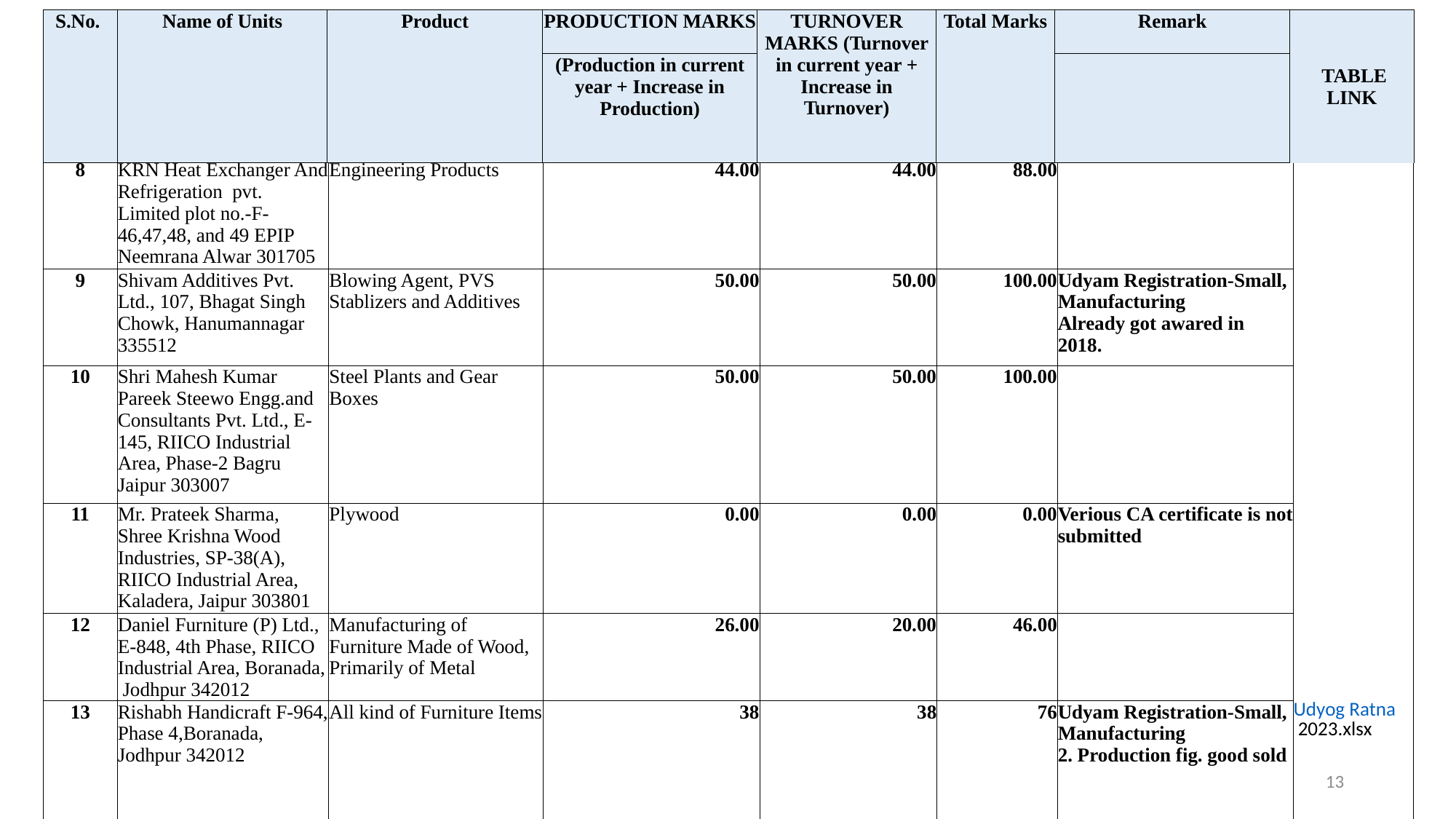

| S.No. | Name of Units | Product | PRODUCTION MARKS | TURNOVER MARKS (Turnover in current year + Increase in Turnover) | Total Marks | Remark | TABLE LINK |
| --- | --- | --- | --- | --- | --- | --- | --- |
|  |  |  | (Production in current year + Increase in Production) |  |  |  |  |
| 8 | KRN Heat Exchanger And Refrigeration pvt. Limited plot no.-F-46,47,48, and 49 EPIP Neemrana Alwar 301705 | Engineering Products | 44.00 | 44.00 | 88.00 |  | Udyog Ratna 2023.xlsx |
| --- | --- | --- | --- | --- | --- | --- | --- |
| 9 | Shivam Additives Pvt. Ltd., 107, Bhagat Singh Chowk, Hanumannagar 335512 | Blowing Agent, PVS Stablizers and Additives | 50.00 | 50.00 | 100.00 | Udyam Registration-Small, Manufacturing Already got awared in 2018. |  |
| 10 | Shri Mahesh Kumar Pareek Steewo Engg.and Consultants Pvt. Ltd., E-145, RIICO Industrial Area, Phase-2 Bagru Jaipur 303007 | Steel Plants and Gear Boxes | 50.00 | 50.00 | 100.00 |  |  |
| 11 | Mr. Prateek Sharma, Shree Krishna Wood Industries, SP-38(A), RIICO Industrial Area, Kaladera, Jaipur 303801 | Plywood | 0.00 | 0.00 | 0.00 | Verious CA certificate is not submitted |  |
| 12 | Daniel Furniture (P) Ltd., E-848, 4th Phase, RIICO Industrial Area, Boranada, Jodhpur 342012 | Manufacturing of Furniture Made of Wood, Primarily of Metal | 26.00 | 20.00 | 46.00 |  |  |
| 13 | Rishabh Handicraft F-964, Phase 4,Boranada, Jodhpur 342012 | All kind of Furniture Items | 38 | 38 | 76 | Udyam Registration-Small, Manufacturing 2. Production fig. good sold |  |
13